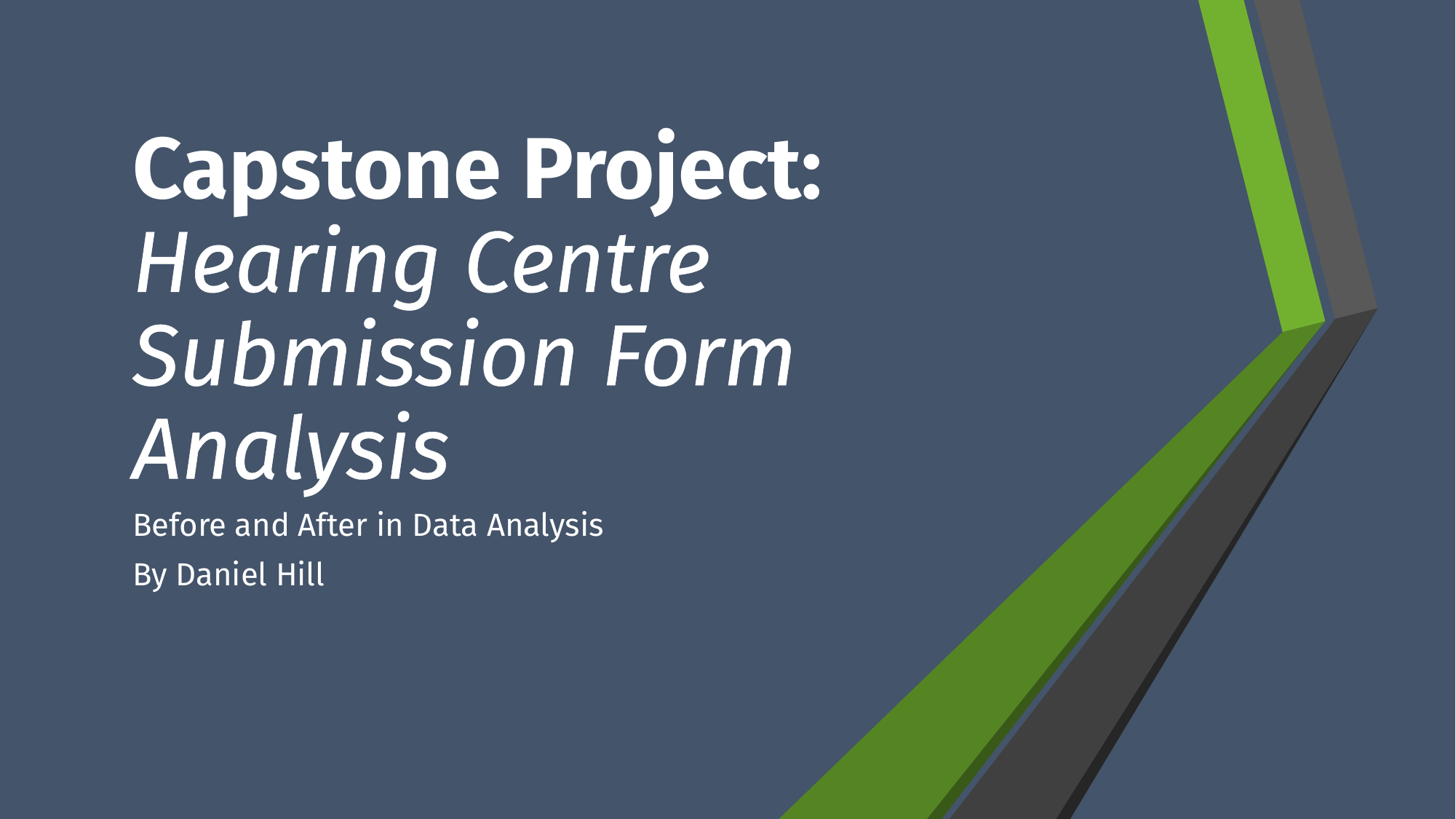

# Capstone Project: Hearing Centre Submission Form Analysis
Before and After in Data Analysis
By Daniel Hill